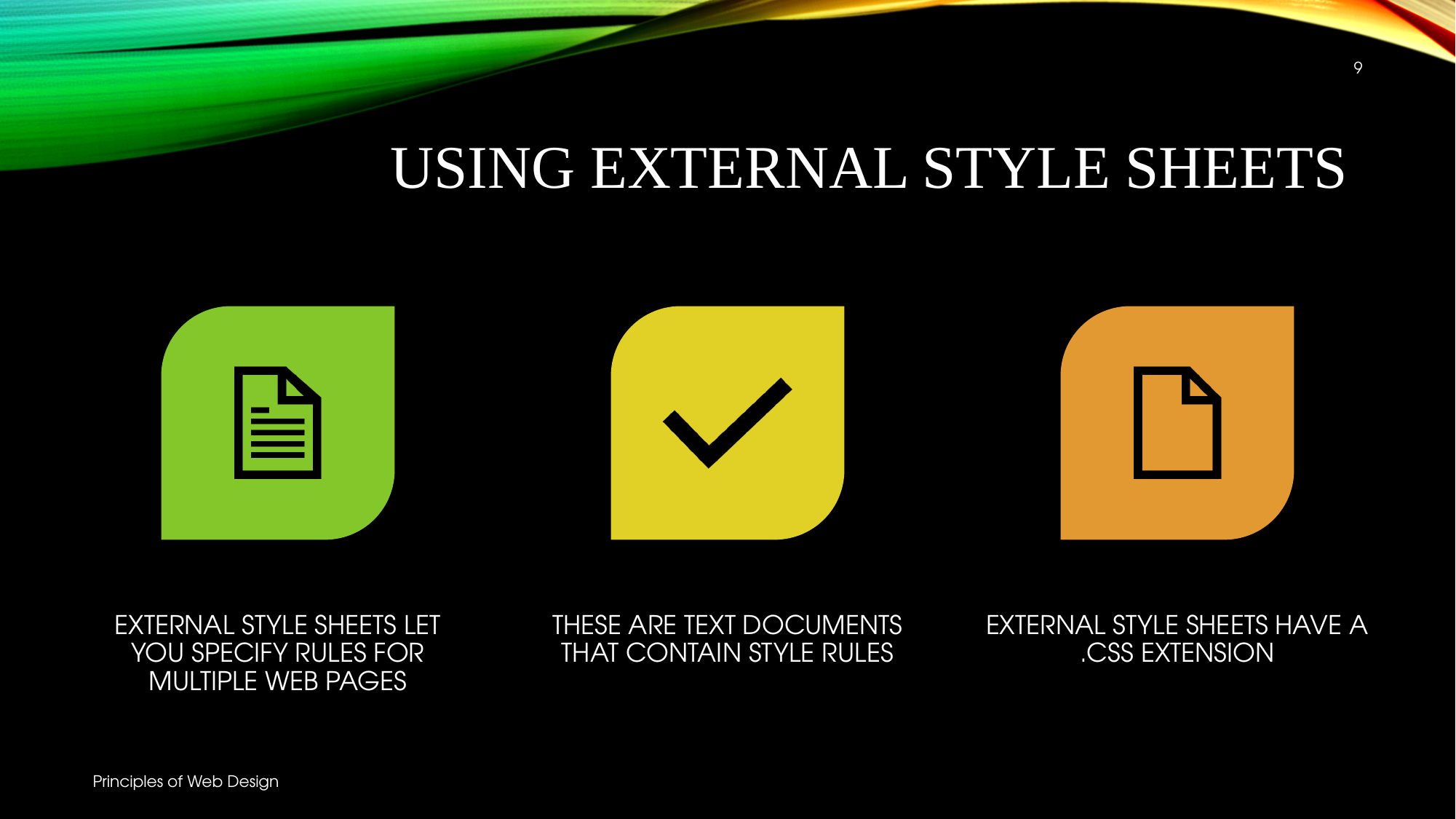

9
# Using External Style Sheets
External style sheets let you specify rules for multiple web pages
These are text documents that contain style rules
External style sheets have a .css extension
Principles of Web Design